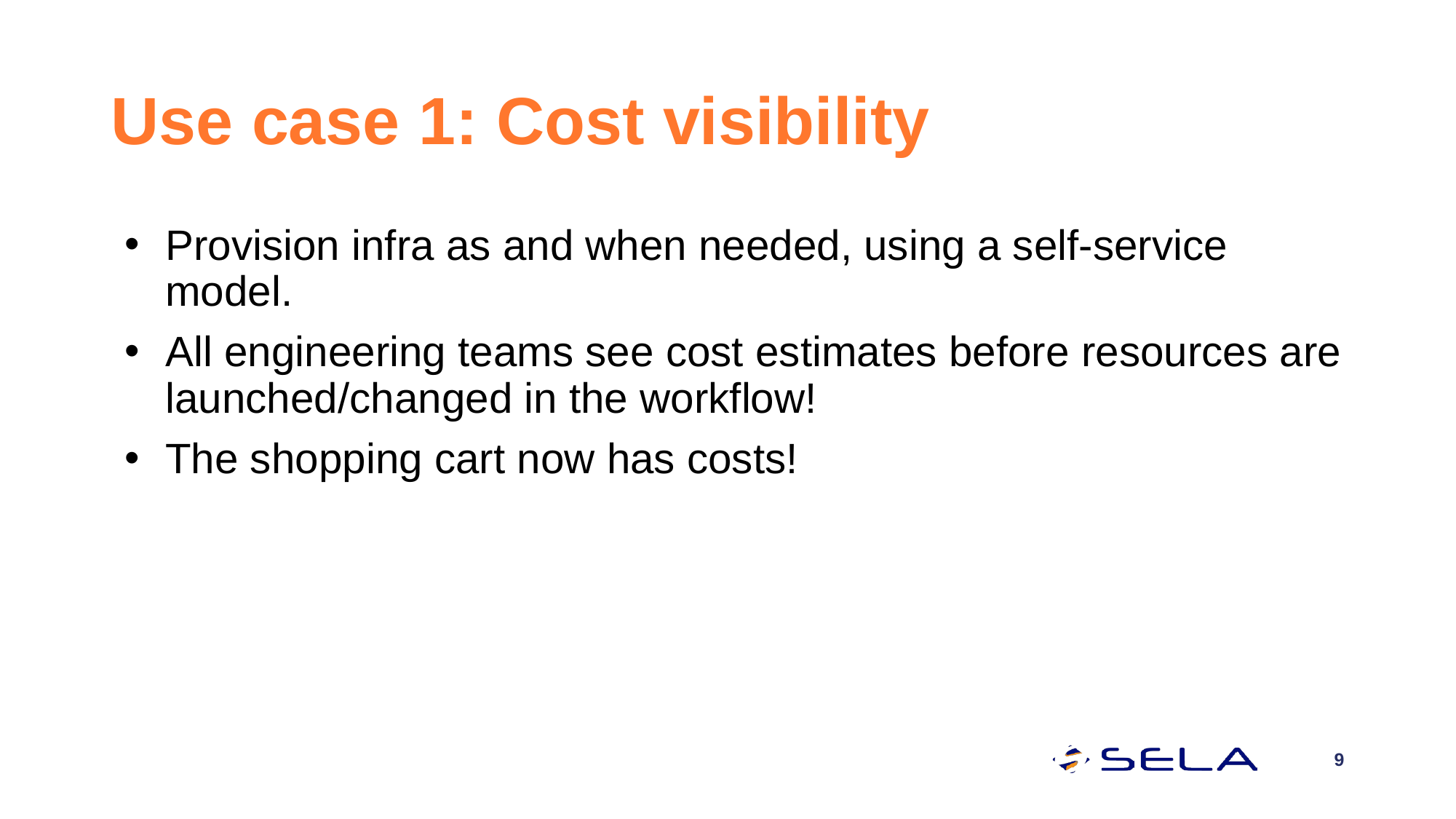

# Use case 1: Cost visibility
Provision infra as and when needed, using a self-service model.
All engineering teams see cost estimates before resources are launched/changed in the workflow!
The shopping cart now has costs!

9